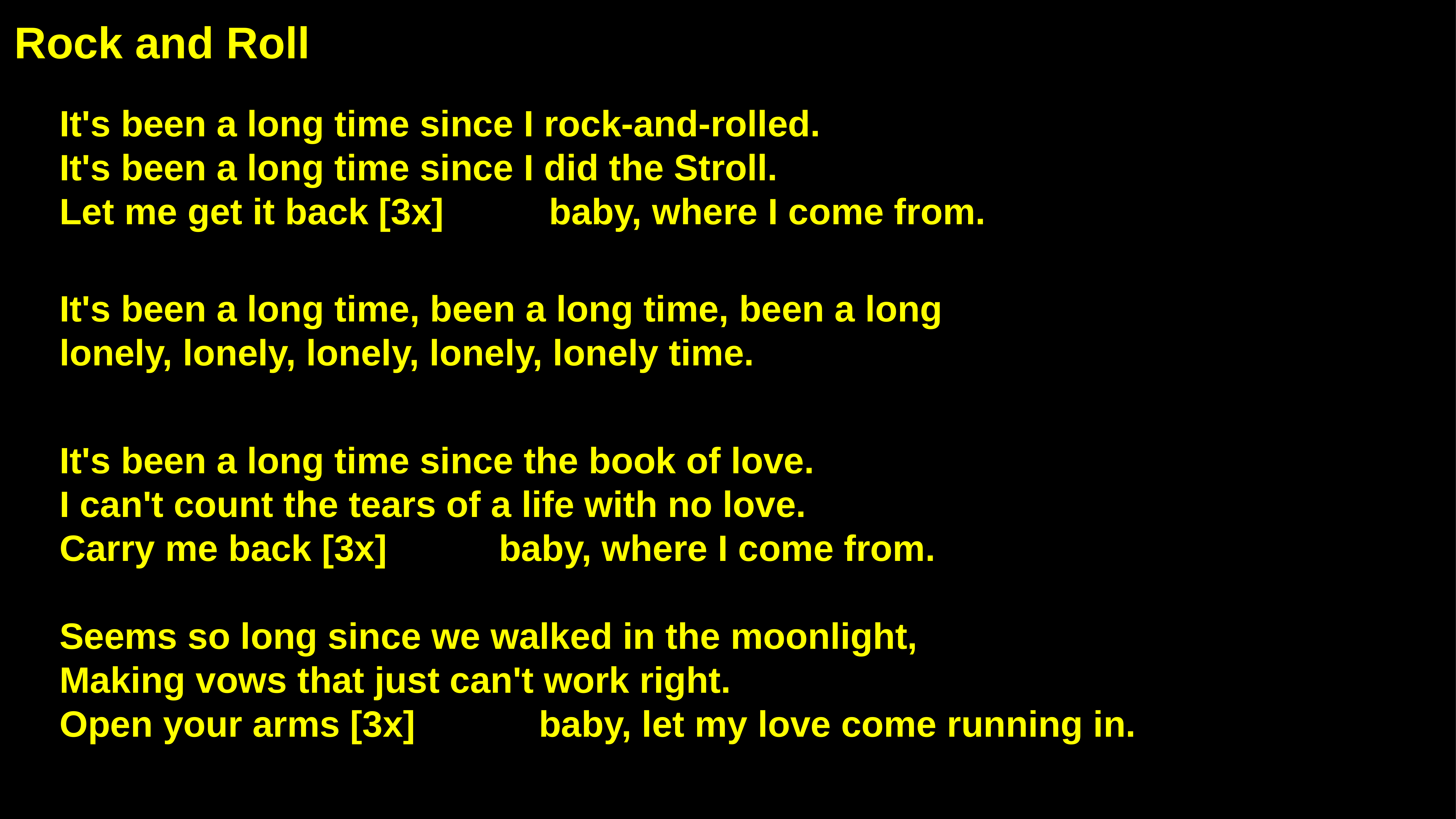

Rock and Roll
It's been a long time since I rock-and-rolled.
It's been a long time since I did the Stroll.
Let me get it back [3x]			 baby, where I come from.

It's been a long time, been a long time, been a long
lonely, lonely, lonely, lonely, lonely time.

It's been a long time since the book of love.
I can't count the tears of a life with no love.
Carry me back [3x] 			baby, where I come from.

Seems so long since we walked in the moonlight,
Making vows that just can't work right.
Open your arms [3x]  			baby, let my love come running in.